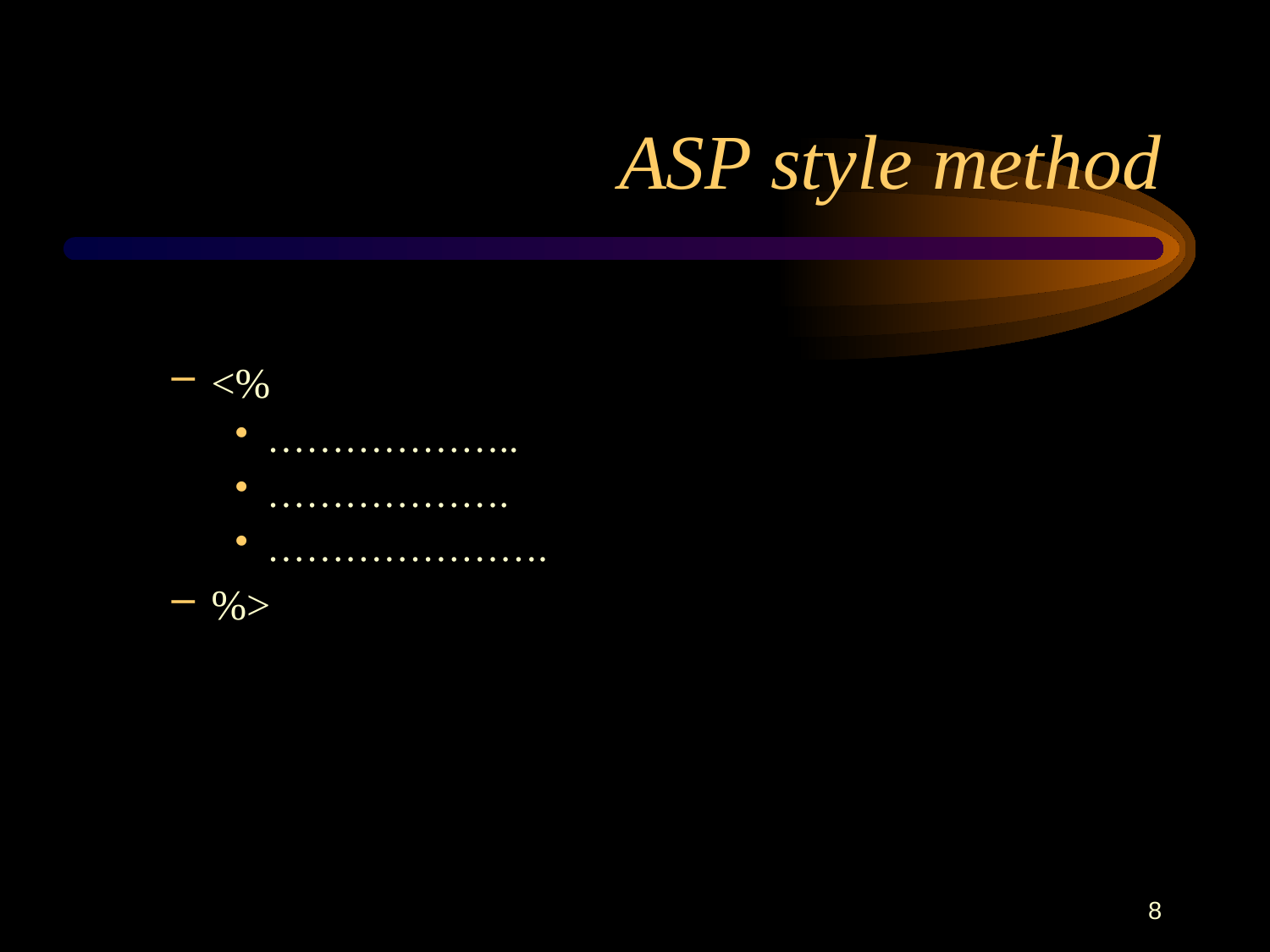

# ASP style method

<%
………………..
……………….
………………….
%>
8